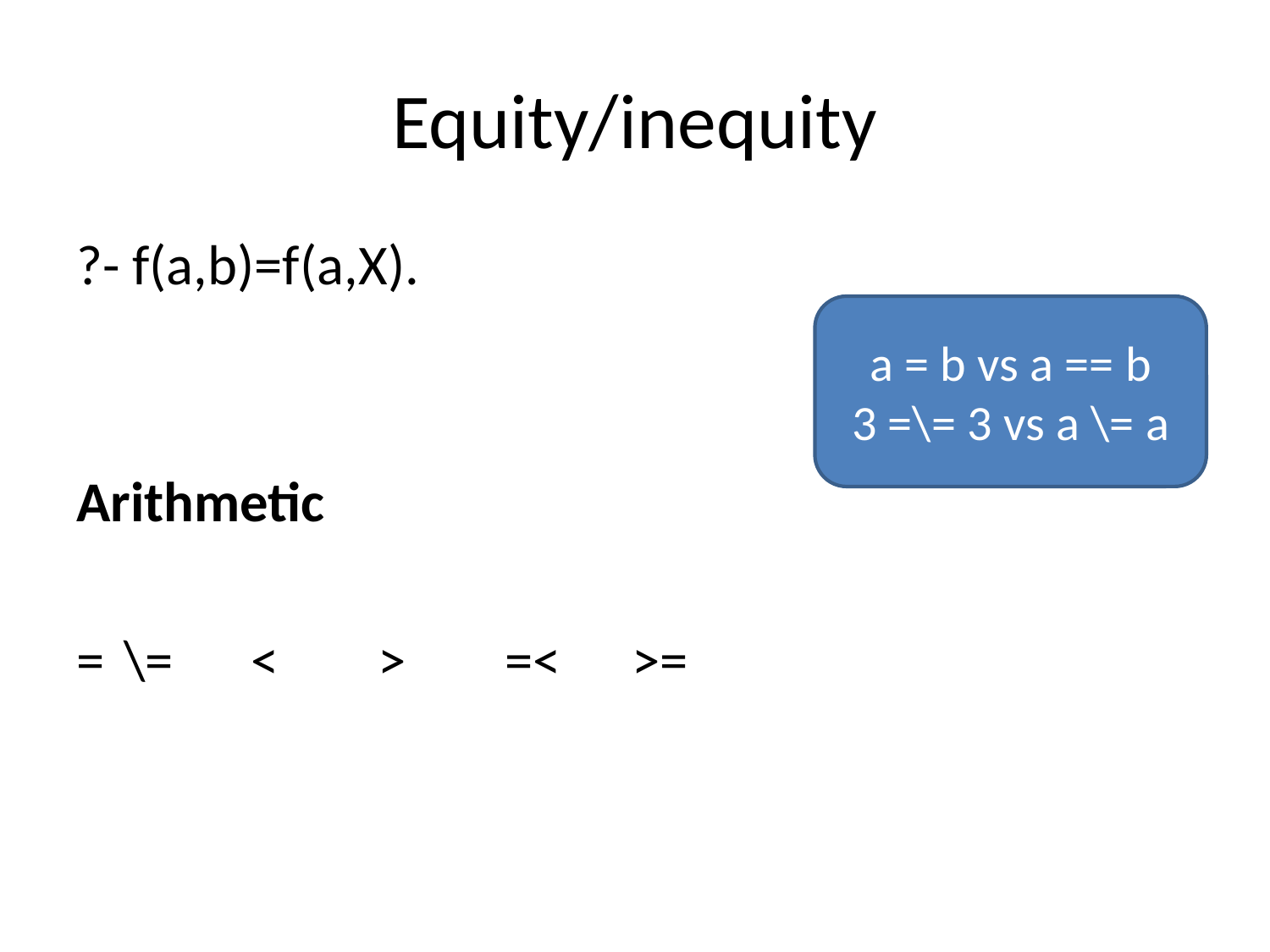

# Equity/inequity
?- f(a,b)=f(a,X).

Arithmetic

=	\=	<	>	=<	>=

a = b vs a == b
3 =\= 3 vs a \= a